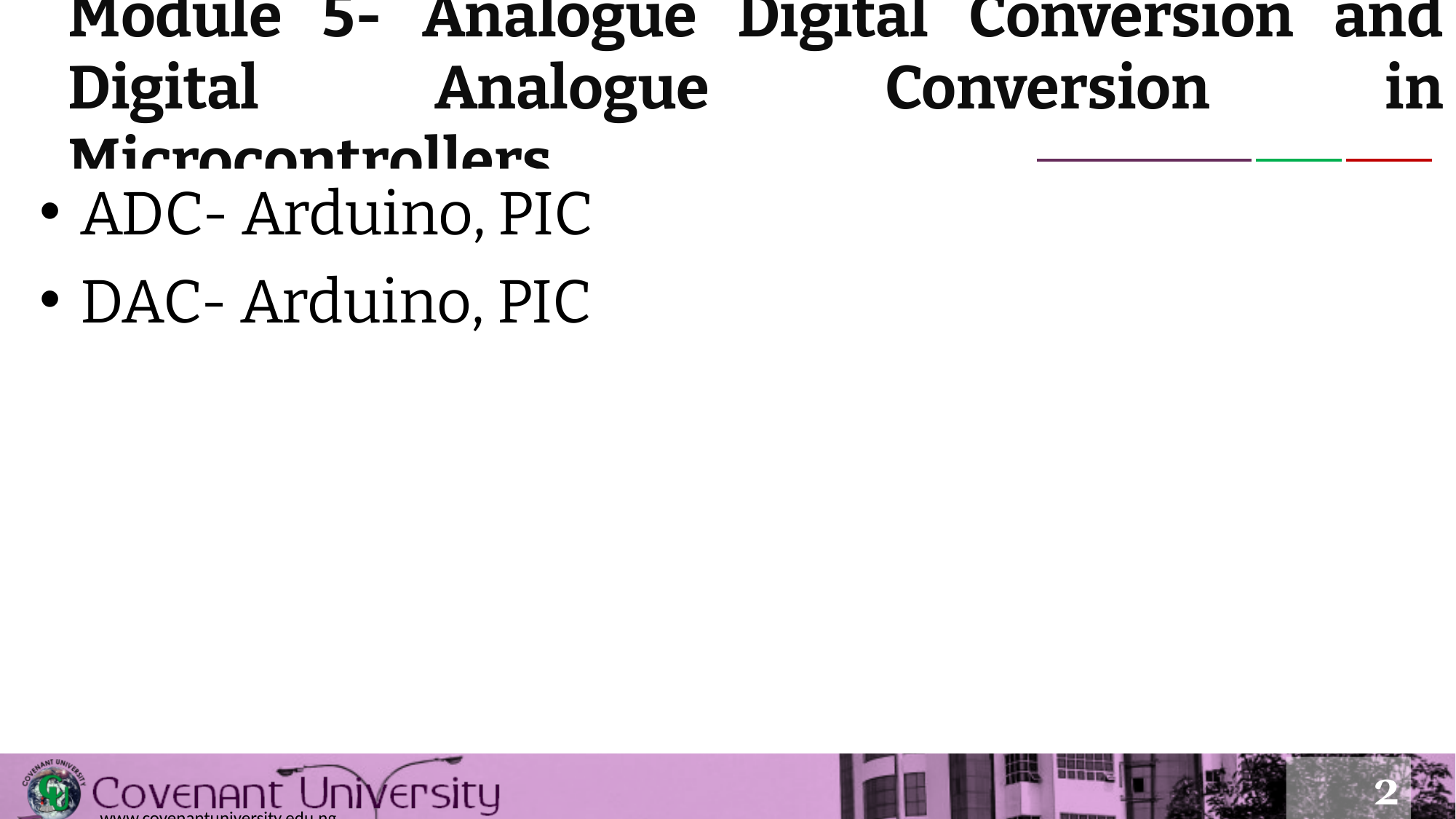

# Module 5- Analogue Digital Conversion and Digital Analogue Conversion in Microcontrollers
ADC- Arduino, PIC
DAC- Arduino, PIC